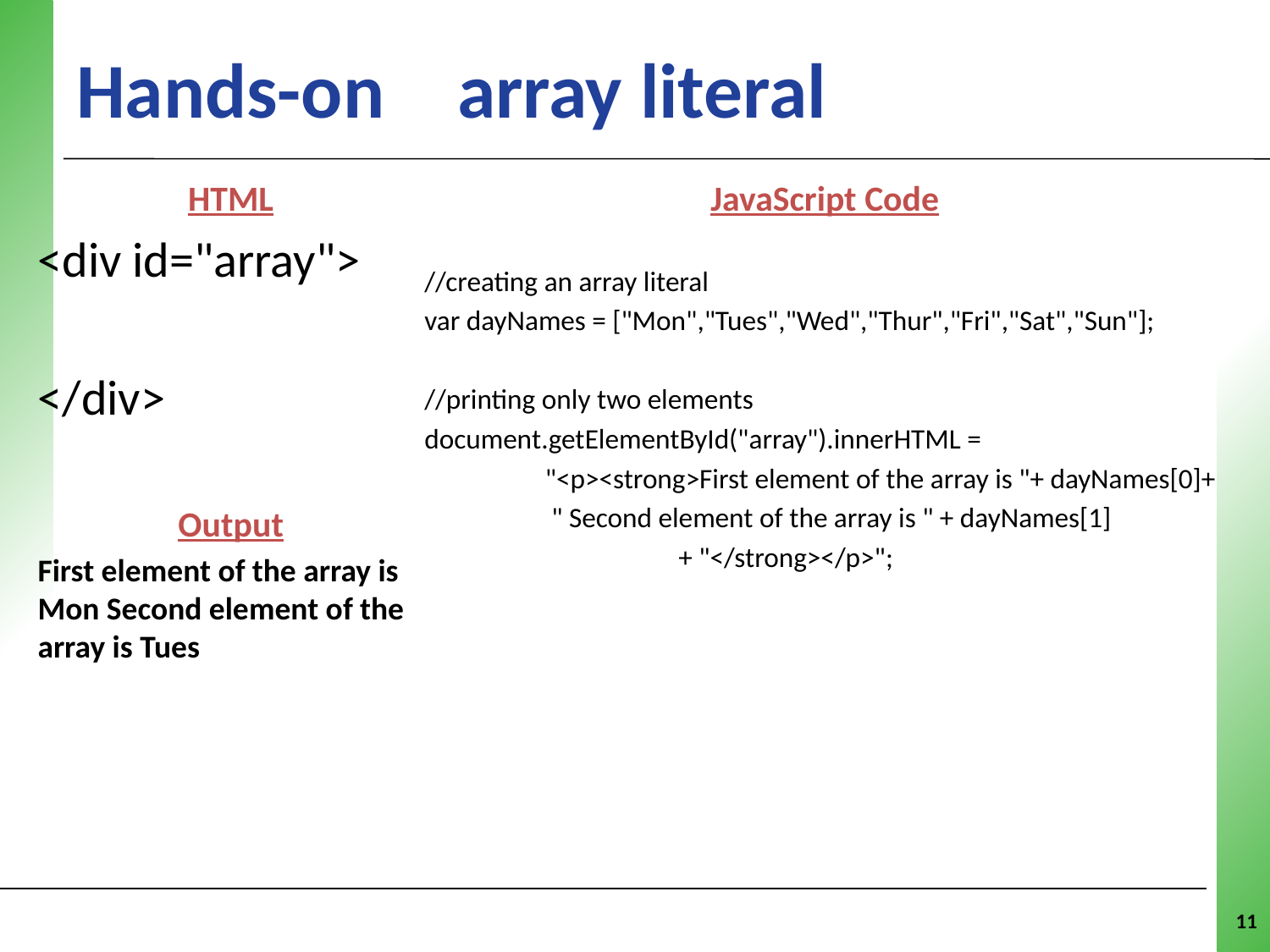

# Hands-on	array literal
HTML
<div id="array">

</div>

Output
First element of the array is Mon Second element of the array is Tues
JavaScript Code

//creating an array literal
var dayNames = ["Mon","Tues","Wed","Thur","Fri","Sat","Sun"];

//printing only two elements
document.getElementById("array").innerHTML =
                   "<p><strong>First element of the array is "+ dayNames[0]+
	" Second element of the array is " + dayNames[1]
		+ "</strong></p>";
11